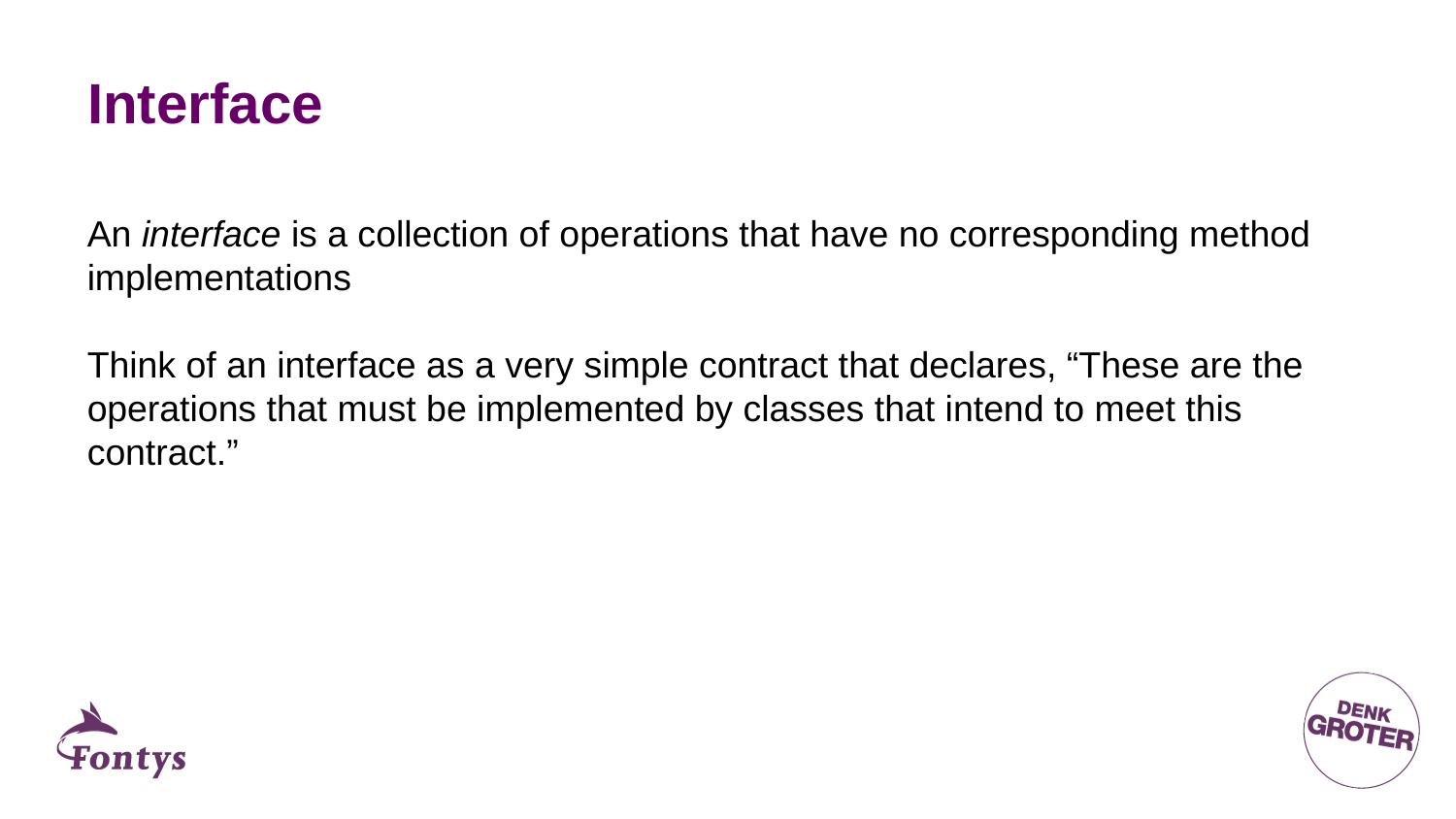

# Interface
An interface is a collection of operations that have no corresponding method implementations

Think of an interface as a very simple contract that declares, “These are the operations that must be implemented by classes that intend to meet this contract.”